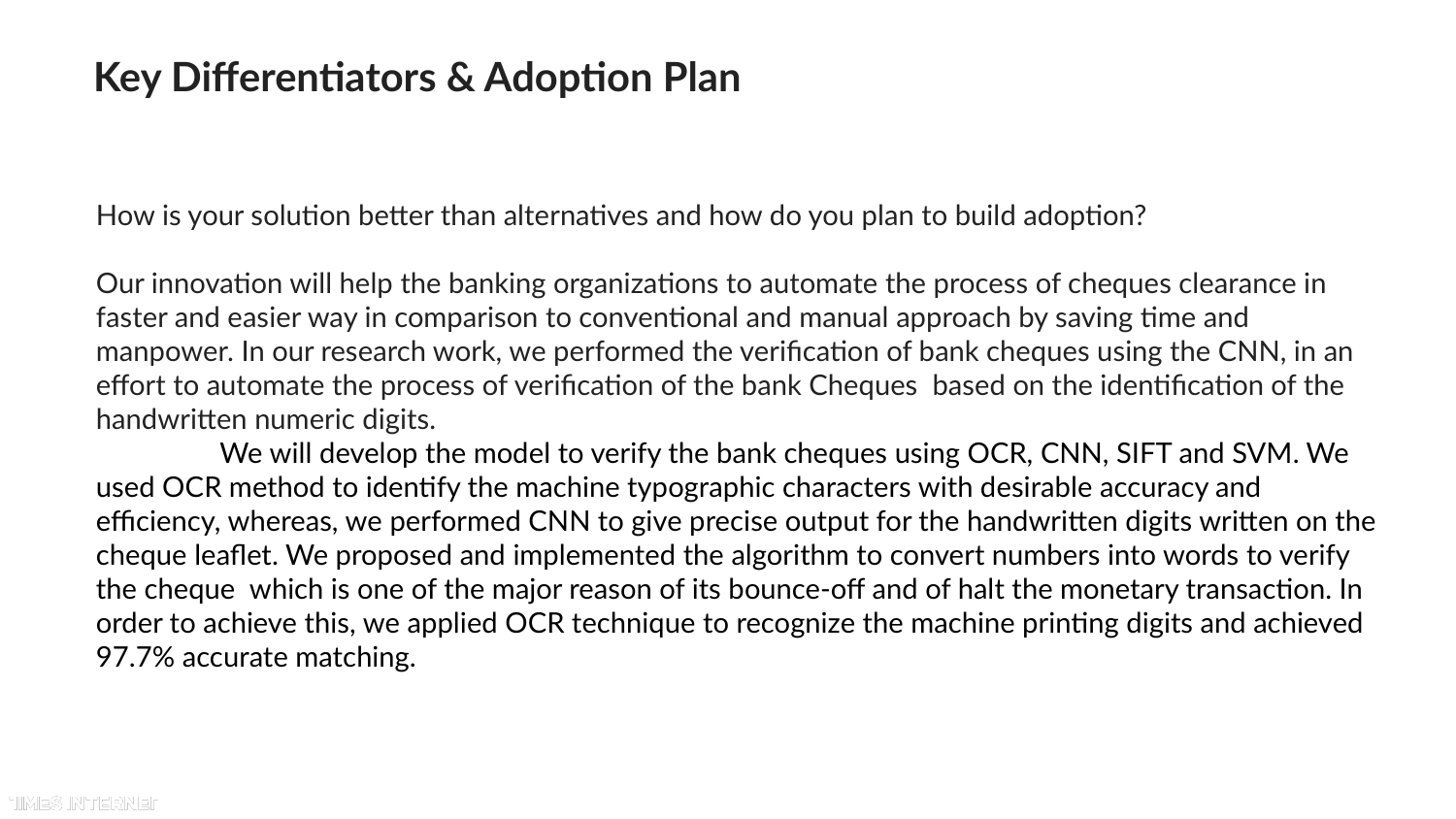

# Key Differentiators & Adoption Plan
How is your solution better than alternatives and how do you plan to build adoption?

Our innovation will help the banking organizations to automate the process of cheques clearance in faster and easier way in comparison to conventional and manual approach by saving time and manpower. In our research work, we performed the verification of bank cheques using the CNN, in an effort to automate the process of verification of the bank Cheques  based on the identification of the handwritten numeric digits.
                 We will develop the model to verify the bank cheques using OCR, CNN, SIFT and SVM. We used OCR method to identify the machine typographic characters with desirable accuracy and efficiency, whereas, we performed CNN to give precise output for the handwritten digits written on the cheque leaflet. We proposed and implemented the algorithm to convert numbers into words to verify the cheque  which is one of the major reason of its bounce-off and of halt the monetary transaction. In order to achieve this, we applied OCR technique to recognize the machine printing digits and achieved 97.7% accurate matching.